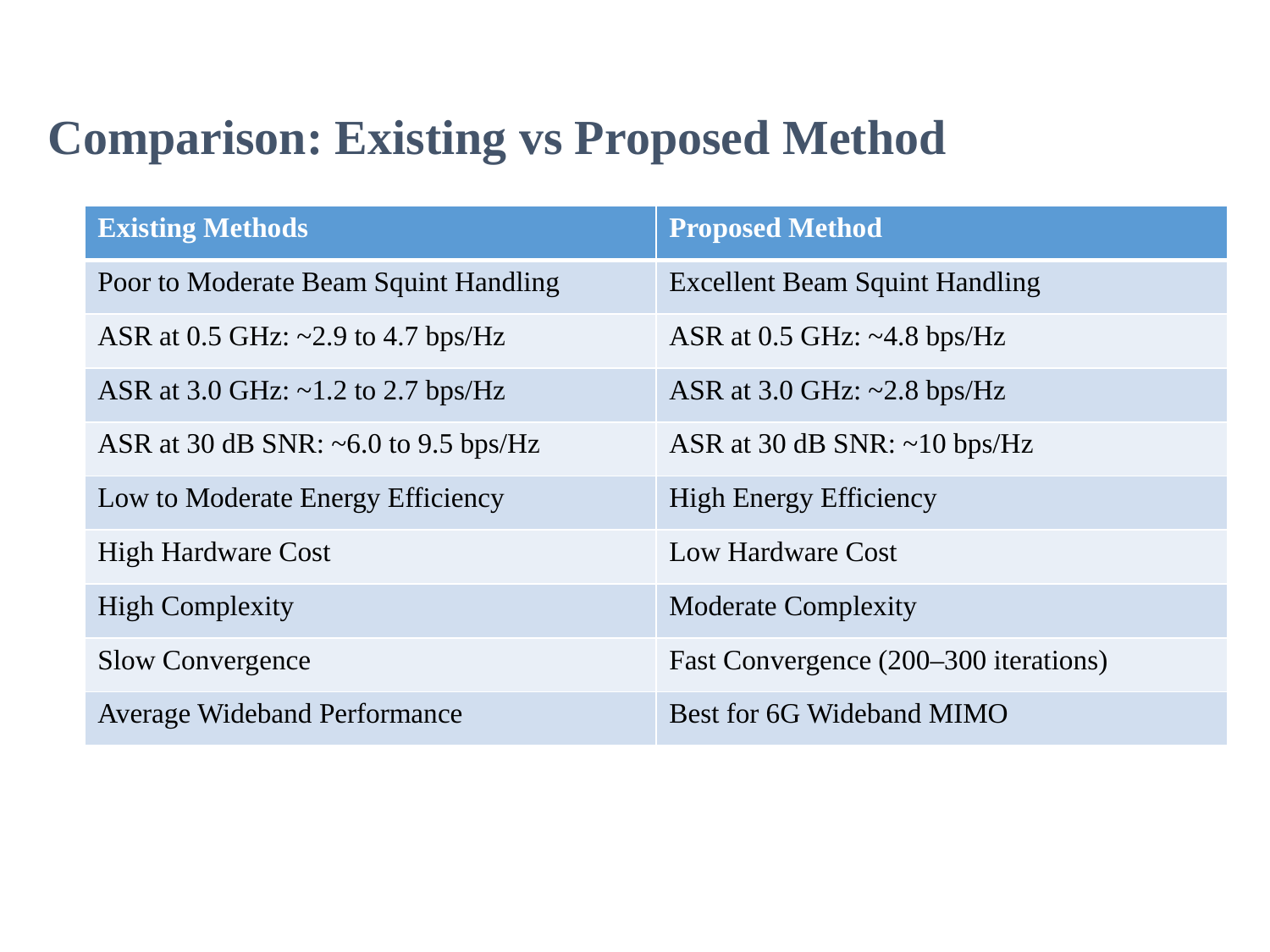

Comparison: Existing vs Proposed Method
| Existing Methods | Proposed Method |
| --- | --- |
| Poor to Moderate Beam Squint Handling | Excellent Beam Squint Handling |
| ASR at 0.5 GHz: ~2.9 to 4.7 bps/Hz | ASR at 0.5 GHz: ~4.8 bps/Hz |
| ASR at 3.0 GHz: ~1.2 to 2.7 bps/Hz | ASR at 3.0 GHz: ~2.8 bps/Hz |
| ASR at 30 dB SNR: ~6.0 to 9.5 bps/Hz | ASR at 30 dB SNR: ~10 bps/Hz |
| Low to Moderate Energy Efficiency | High Energy Efficiency |
| High Hardware Cost | Low Hardware Cost |
| High Complexity | Moderate Complexity |
| Slow Convergence | Fast Convergence (200–300 iterations) |
| Average Wideband Performance | Best for 6G Wideband MIMO |